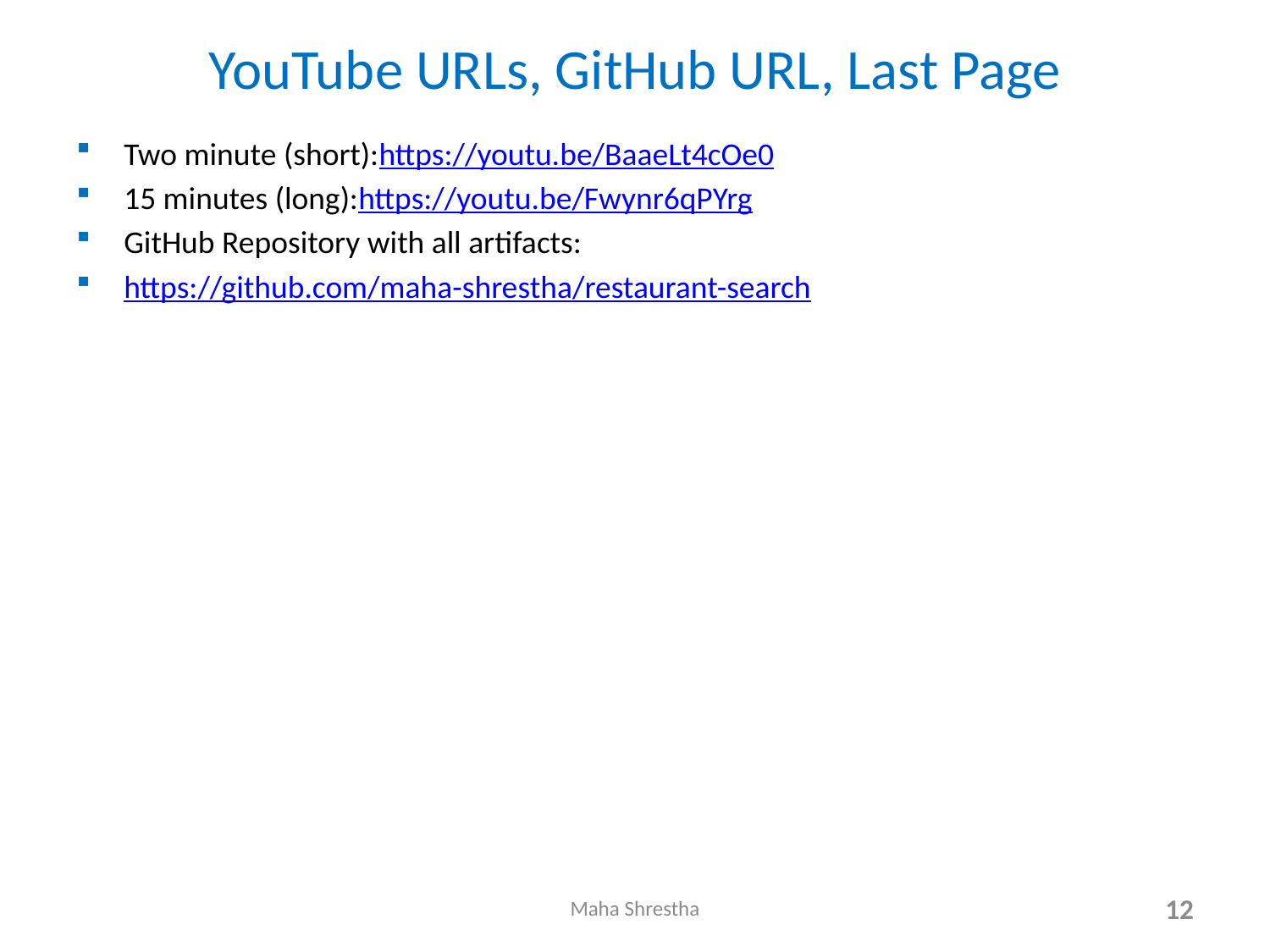

# YouTube URLs, GitHub URL, Last Page
Two minute (short):https://youtu.be/BaaeLt4cOe0
15 minutes (long):https://youtu.be/Fwynr6qPYrg
GitHub Repository with all artifacts:
https://github.com/maha-shrestha/restaurant-search

Maha Shrestha
12